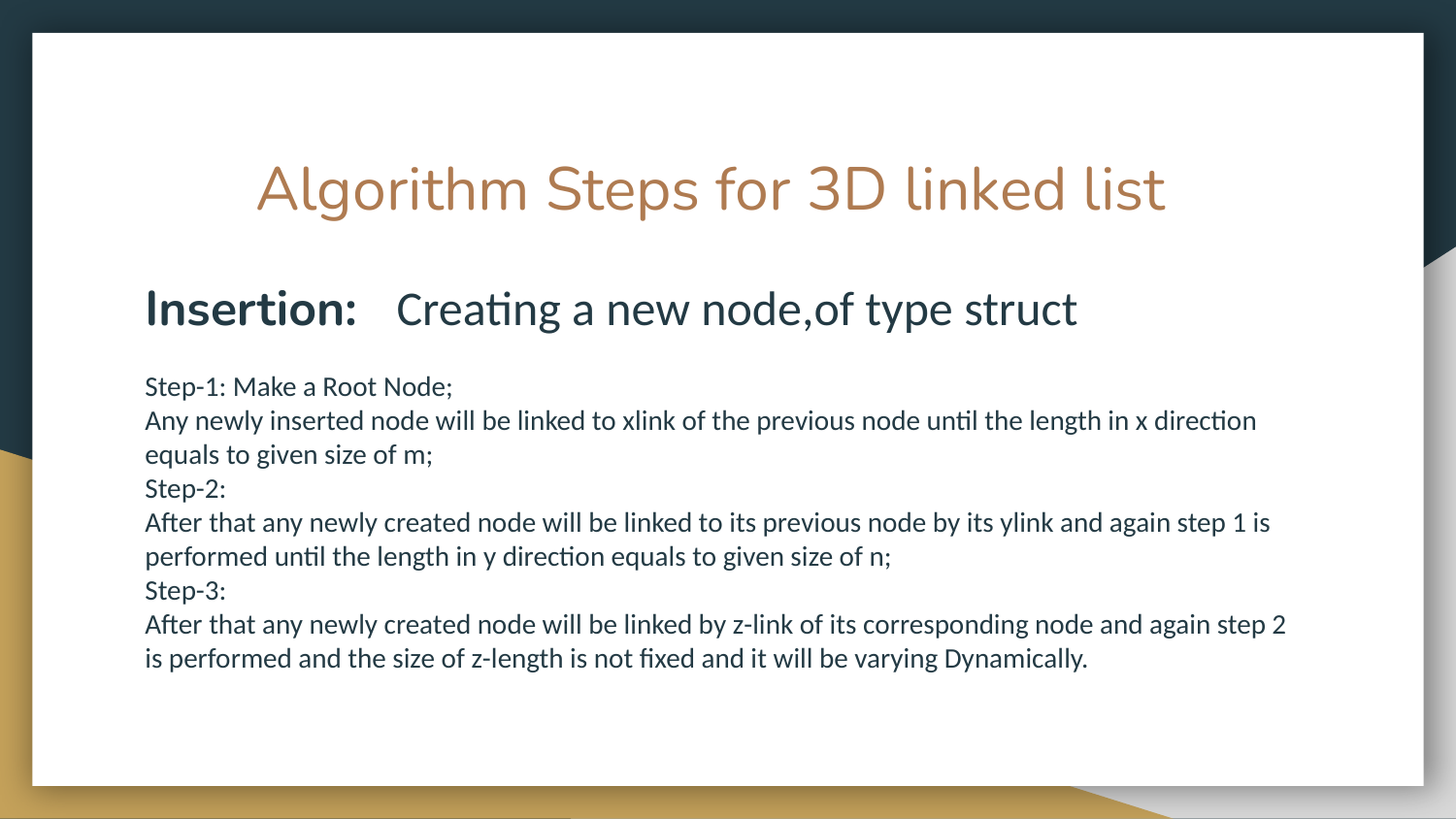

# Algorithm Steps for 3D linked list

Insertion:   Creating a new node,of type struct
Step-1: Make a Root Node;
Any newly inserted node will be linked to xlink of the previous node until the length in x direction equals to given size of m;
Step-2:
After that any newly created node will be linked to its previous node by its ylink and again step 1 is performed until the length in y direction equals to given size of n;
Step-3:
After that any newly created node will be linked by z-link of its corresponding node and again step 2 is performed and the size of z-length is not fixed and it will be varying Dynamically.